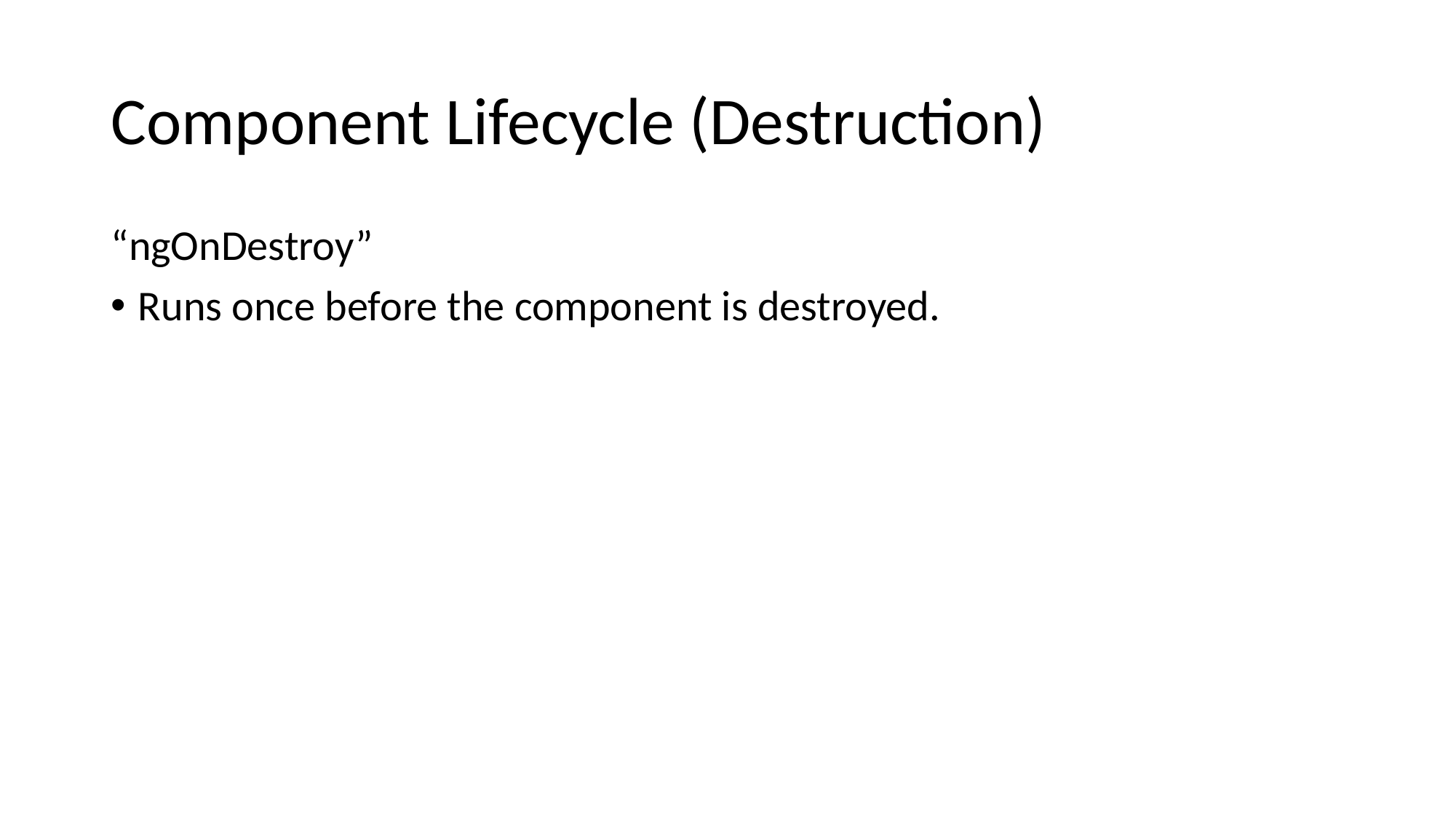

# Component Lifecycle (Destruction)
“ngOnDestroy”
Runs once before the component is destroyed.